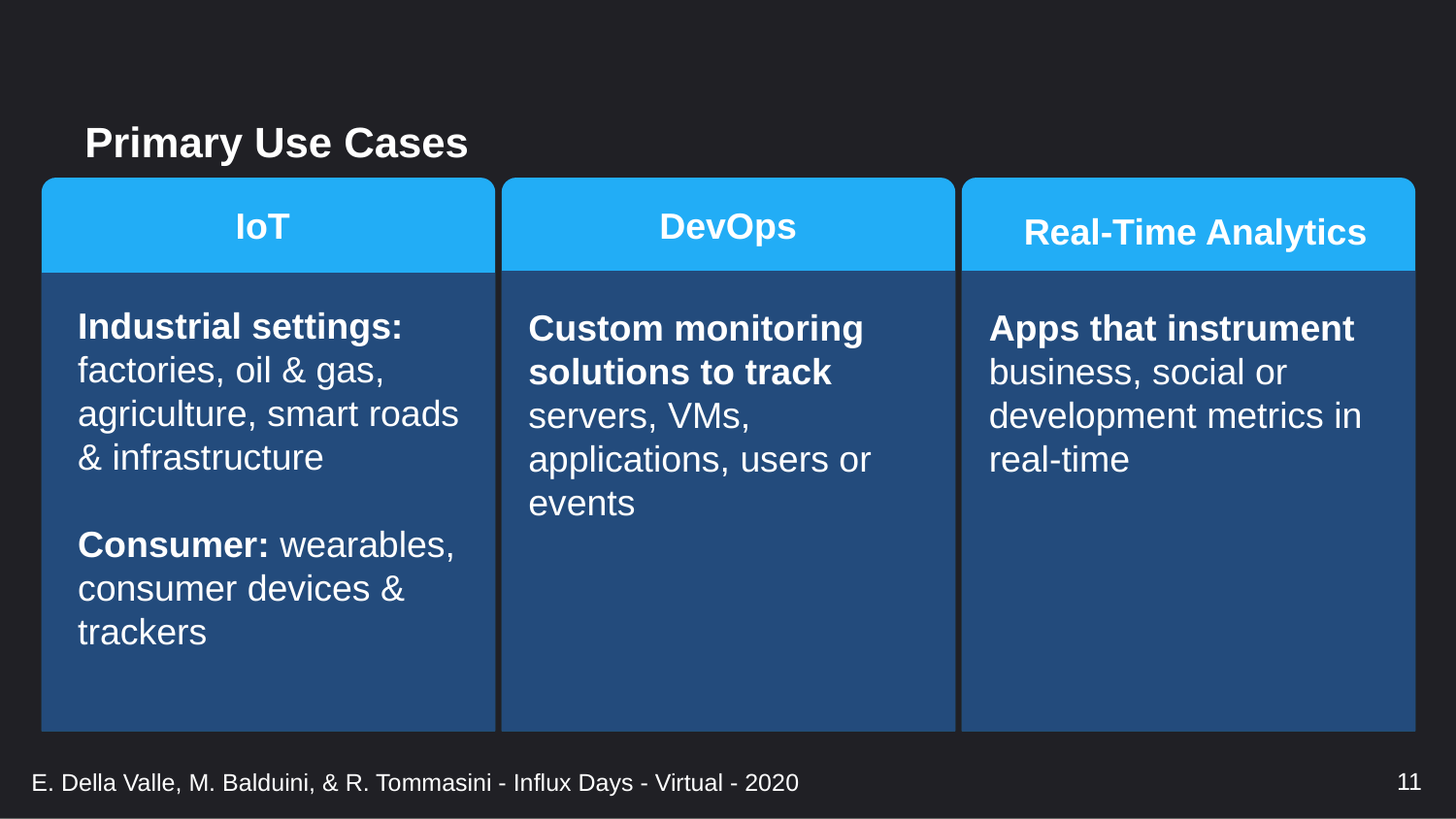

# Primary Use Cases

IoT
DevOps
Real-Time Analytics
Industrial settings: factories, oil & gas, agriculture, smart roads & infrastructure

Consumer: wearables, consumer devices & trackers

Custom monitoring solutions to track servers, VMs, applications, users or events

Apps that instrument business, social or development metrics in real-time

11
E. Della Valle, M. Balduini, & R. Tommasini - Influx Days - Virtual - 2020